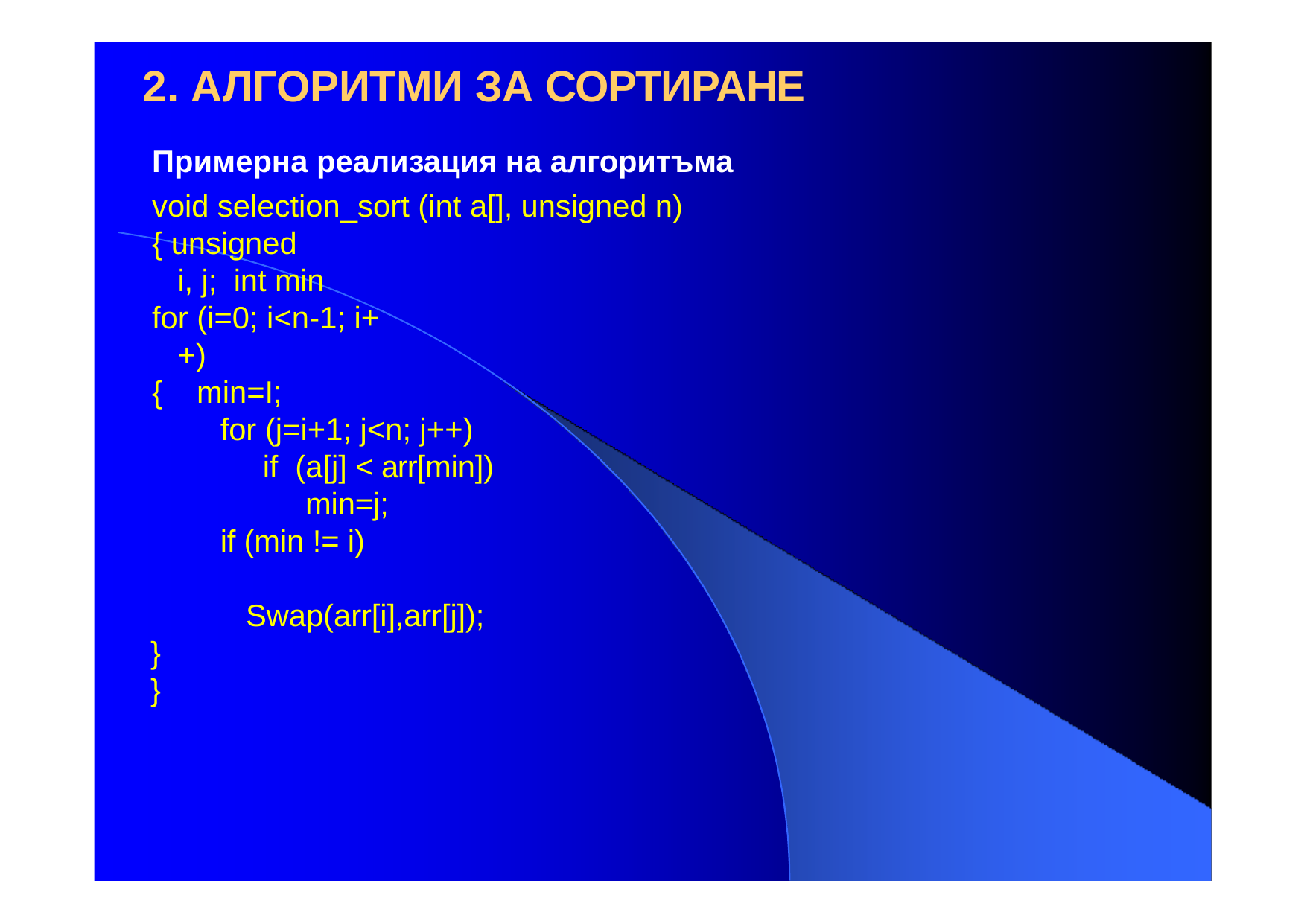

# 2. АЛГОРИТМИ ЗА СОРТИРАНЕ
Примерна реализация на алгоритъма
void selection_sort (int a[], unsigned n)
{ unsigned	i, j;  int min
for (i=0; i<n-1; i++)
{    min=I;
 for (j=i+1; j<n; j++)
	  if  (a[j] < arr[min])
	       min=j;
 if (min != i)
		   Swap(arr[i],arr[j]);
}
}